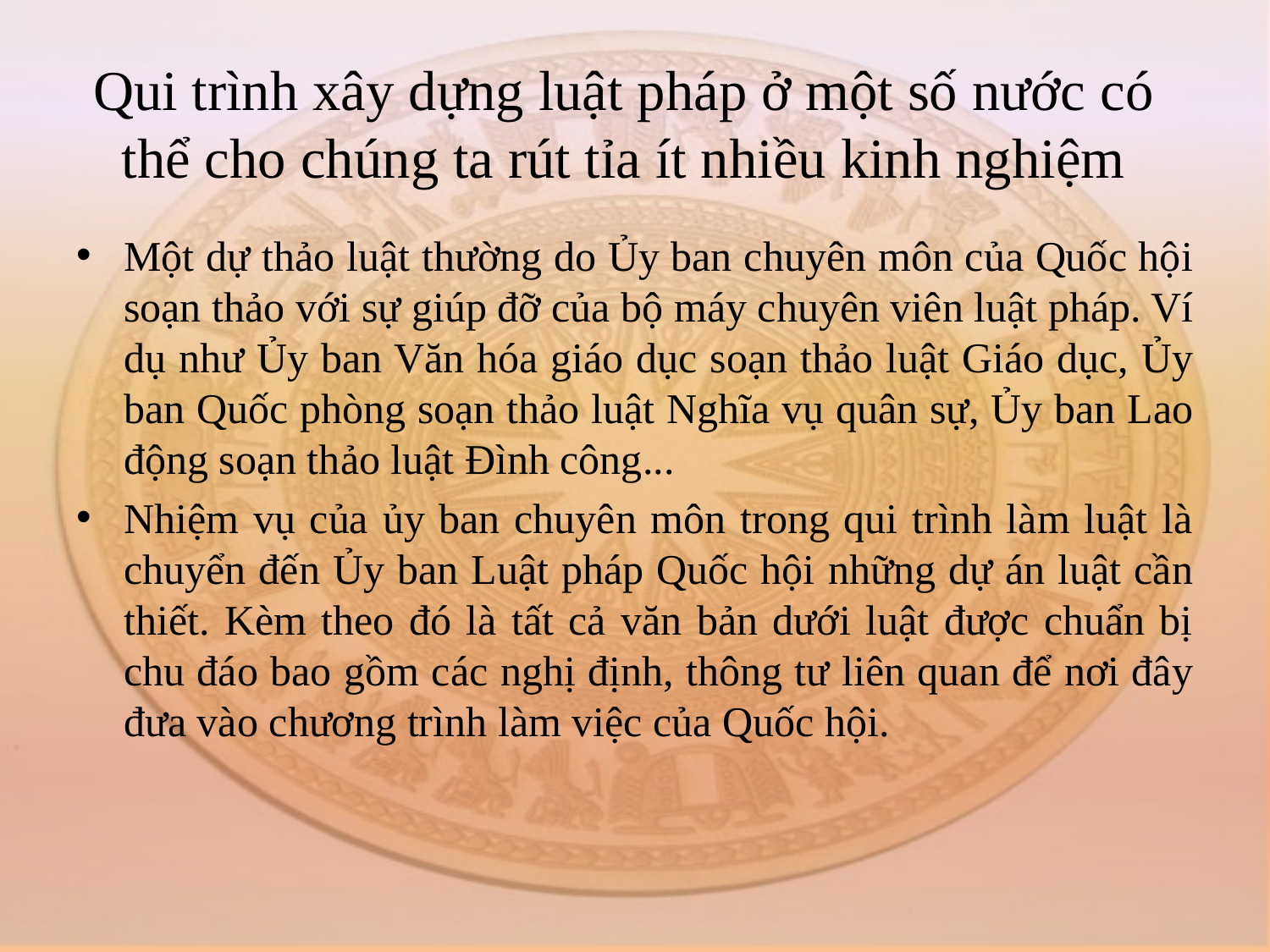

# Qui trình xây dựng luật pháp ở một số nước có thể cho chúng ta rút tỉa ít nhiều kinh nghiệm
Một dự thảo luật thường do Ủy ban chuyên môn của Quốc hội soạn thảo với sự giúp đỡ của bộ máy chuyên viên luật pháp. Ví dụ như Ủy ban Văn hóa giáo dục soạn thảo luật Giáo dục, Ủy ban Quốc phòng soạn thảo luật Nghĩa vụ quân sự, Ủy ban Lao động soạn thảo luật Đình công...
Nhiệm vụ của ủy ban chuyên môn trong qui trình làm luật là chuyển đến Ủy ban Luật pháp Quốc hội những dự án luật cần thiết. Kèm theo đó là tất cả văn bản dưới luật được chuẩn bị chu đáo bao gồm các nghị định, thông tư liên quan để nơi đây đưa vào chương trình làm việc của Quốc hội.